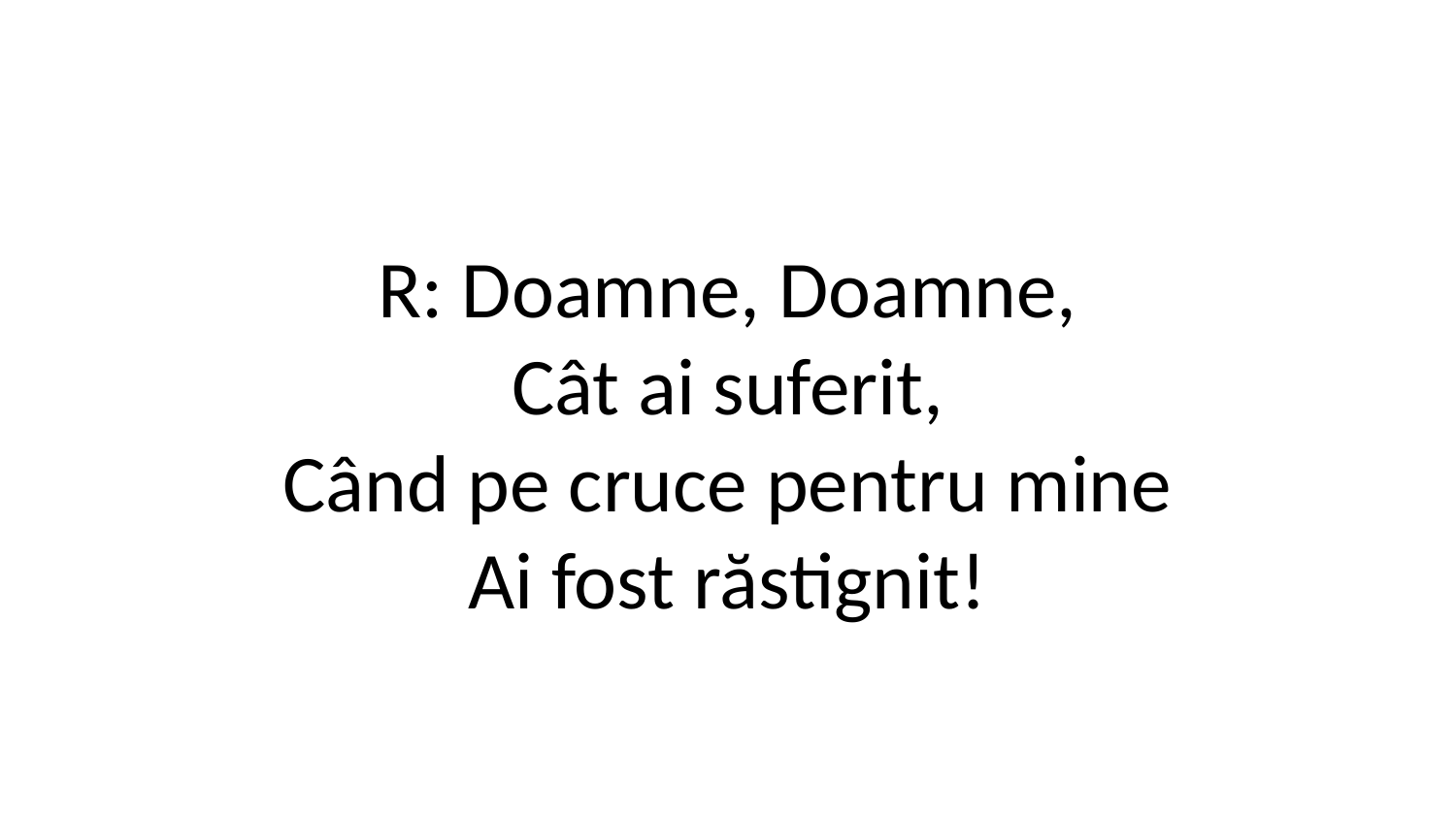

R: Doamne, Doamne,
Cât ai suferit,
Când pe cruce pentru mine
Ai fost răstignit!